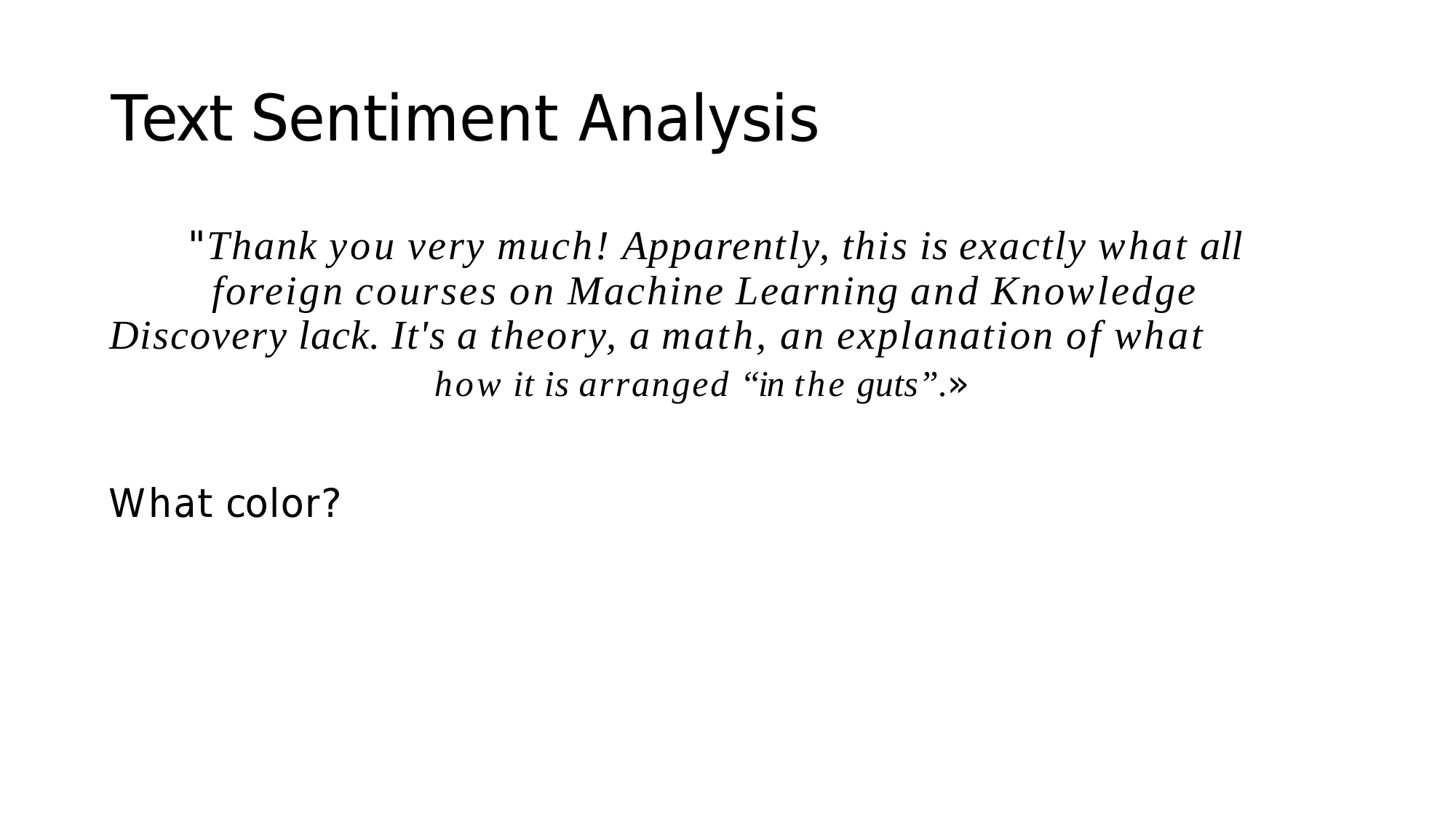

# Text Sentiment Analysis
"Thank you very much! Apparently, this is exactly what all  foreign courses on Machine Learning and Knowledge
Discovery lack. It's a theory, a math, an explanation of what
how it is arranged “in the guts”.»

What color?